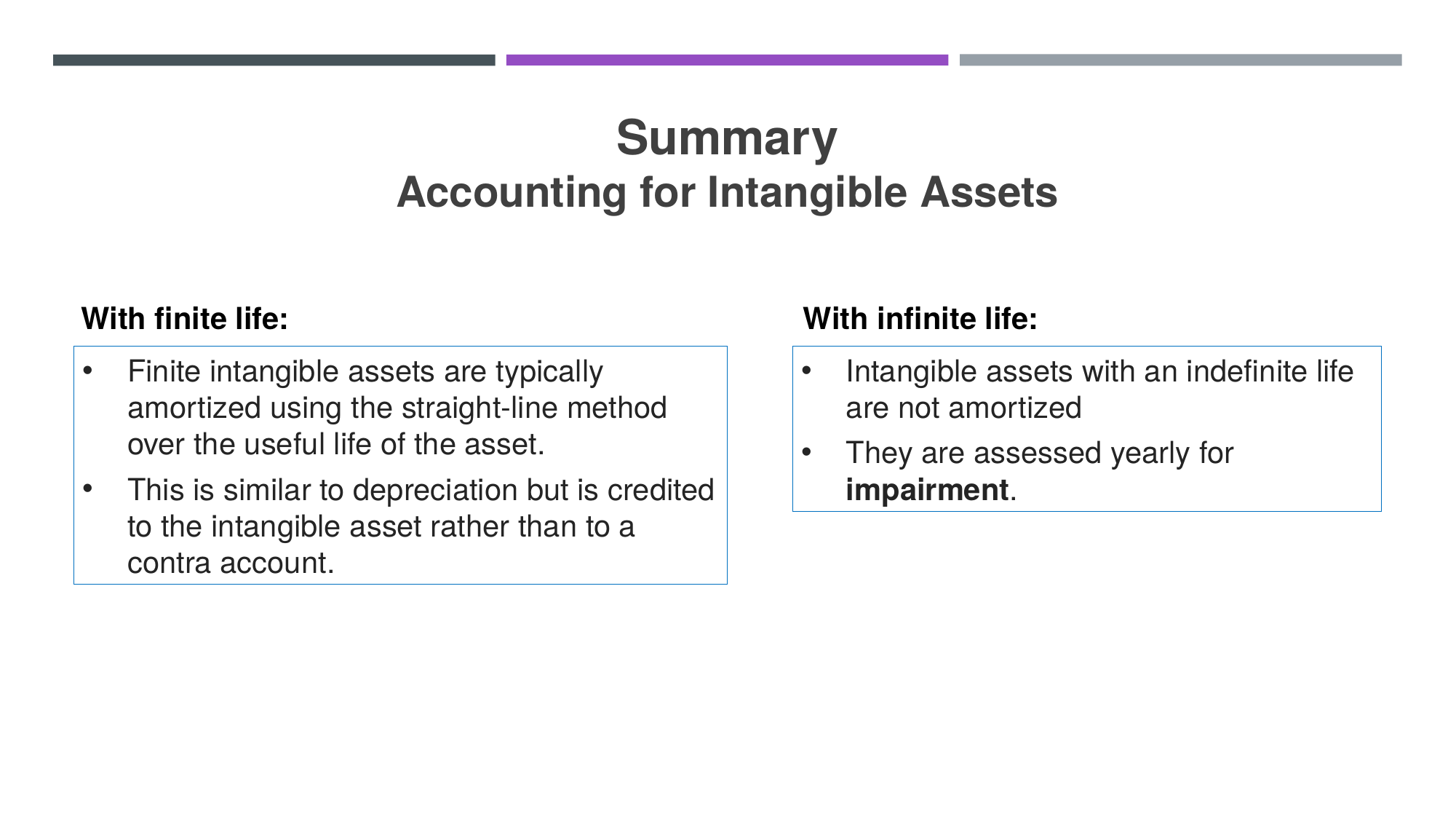

# Summary Accounting for Intangible Assets
With finite life:
With infinite life:
Finite intangible assets are typically amortized using the straight-line method over the useful life of the asset.
This is similar to depreciation but is credited to the intangible asset rather than to a contra account.
Intangible assets with an indefinite life are not amortized
They are assessed yearly for impairment.
49